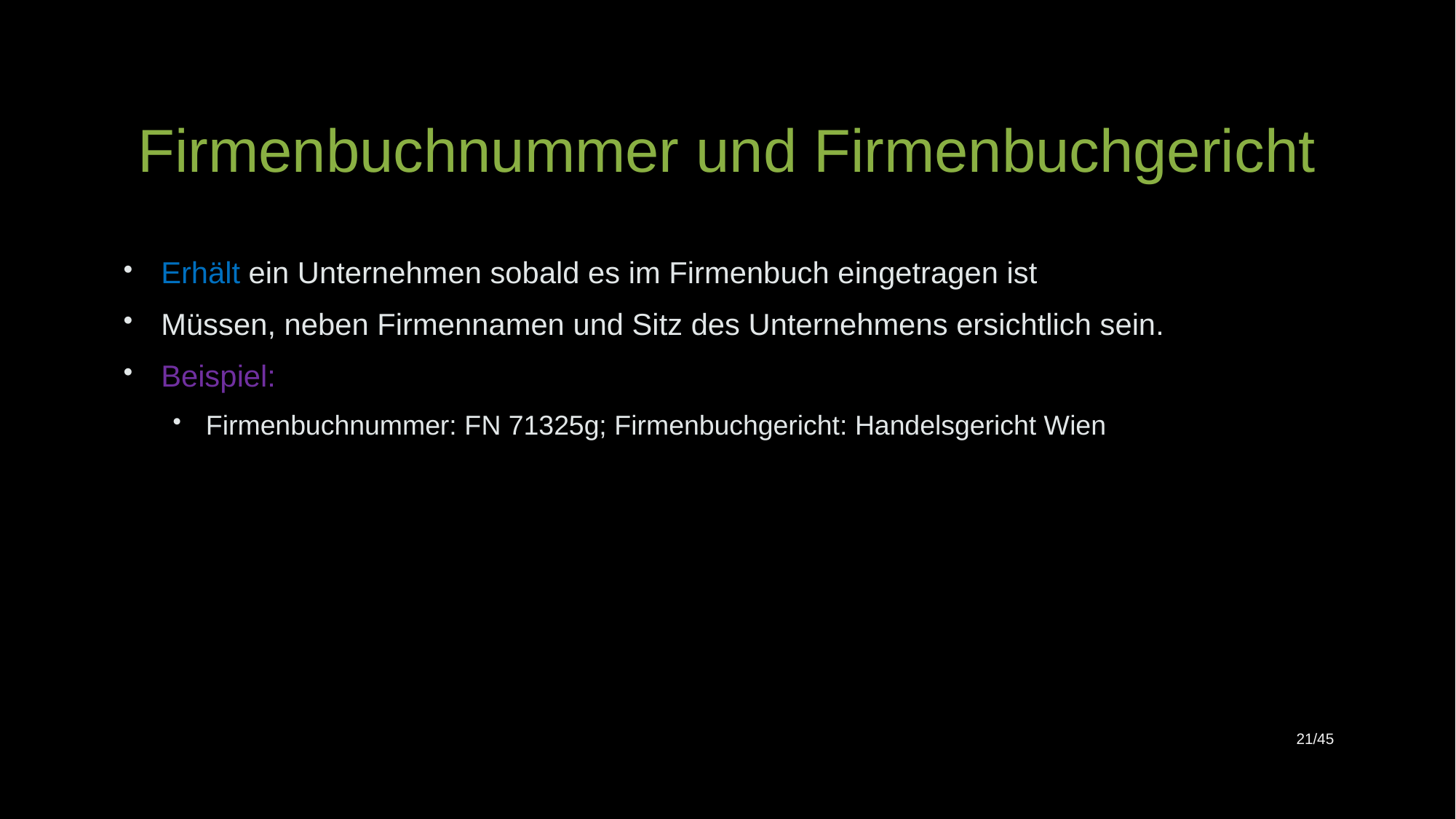

# Firmenbuchnummer und Firmenbuchgericht
Erhält ein Unternehmen sobald es im Firmenbuch eingetragen ist
Müssen, neben Firmennamen und Sitz des Unternehmens ersichtlich sein.
Beispiel:
Firmenbuchnummer: FN 71325g; Firmenbuchgericht: Handelsgericht Wien
21